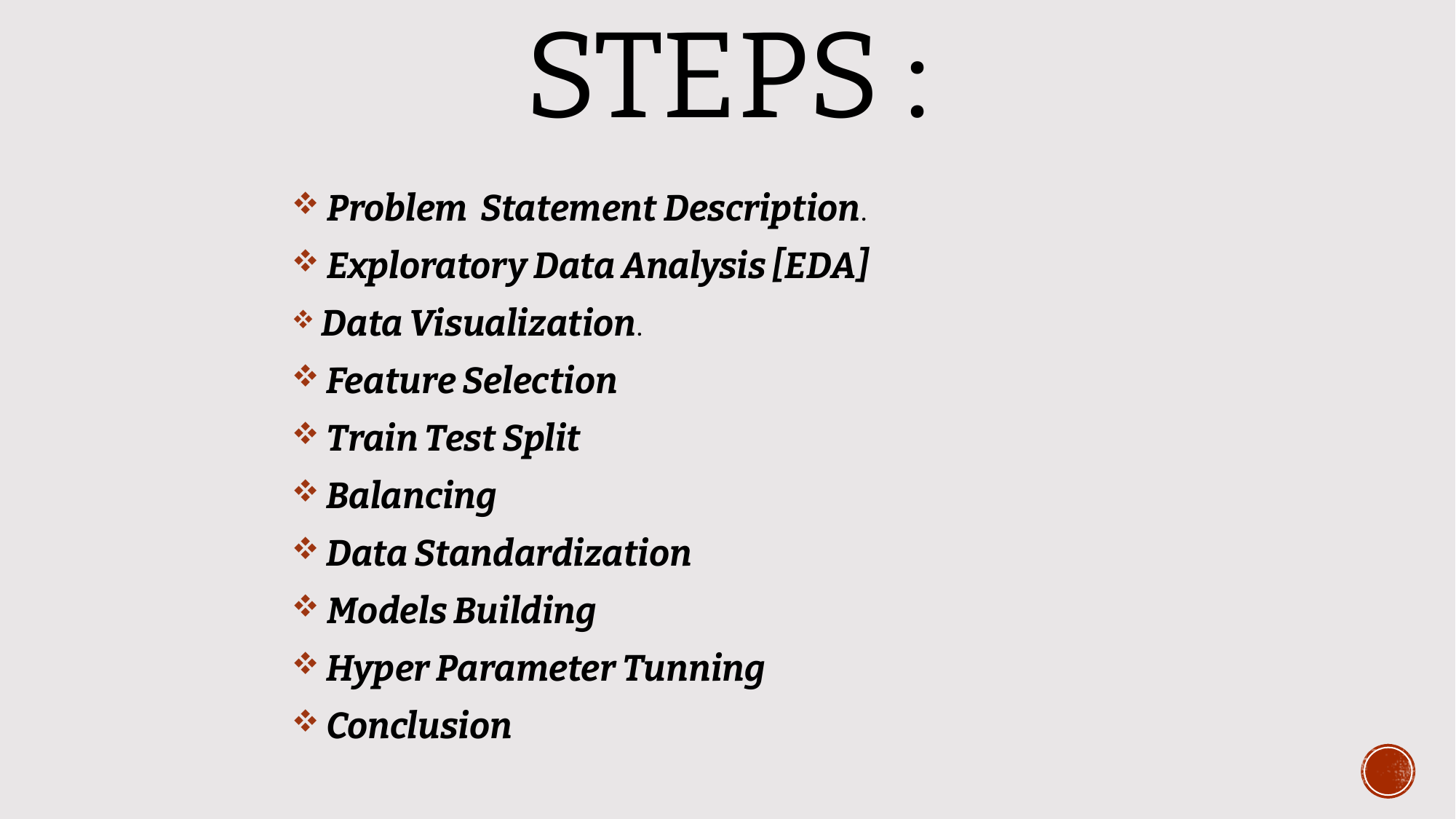

# Steps :
 Problem  Statement Description.
 Exploratory Data Analysis [EDA]
 Data Visualization.
 Feature Selection
 Train Test Split
 Balancing
 Data Standardization
 Models Building
 Hyper Parameter Tunning
 Conclusion